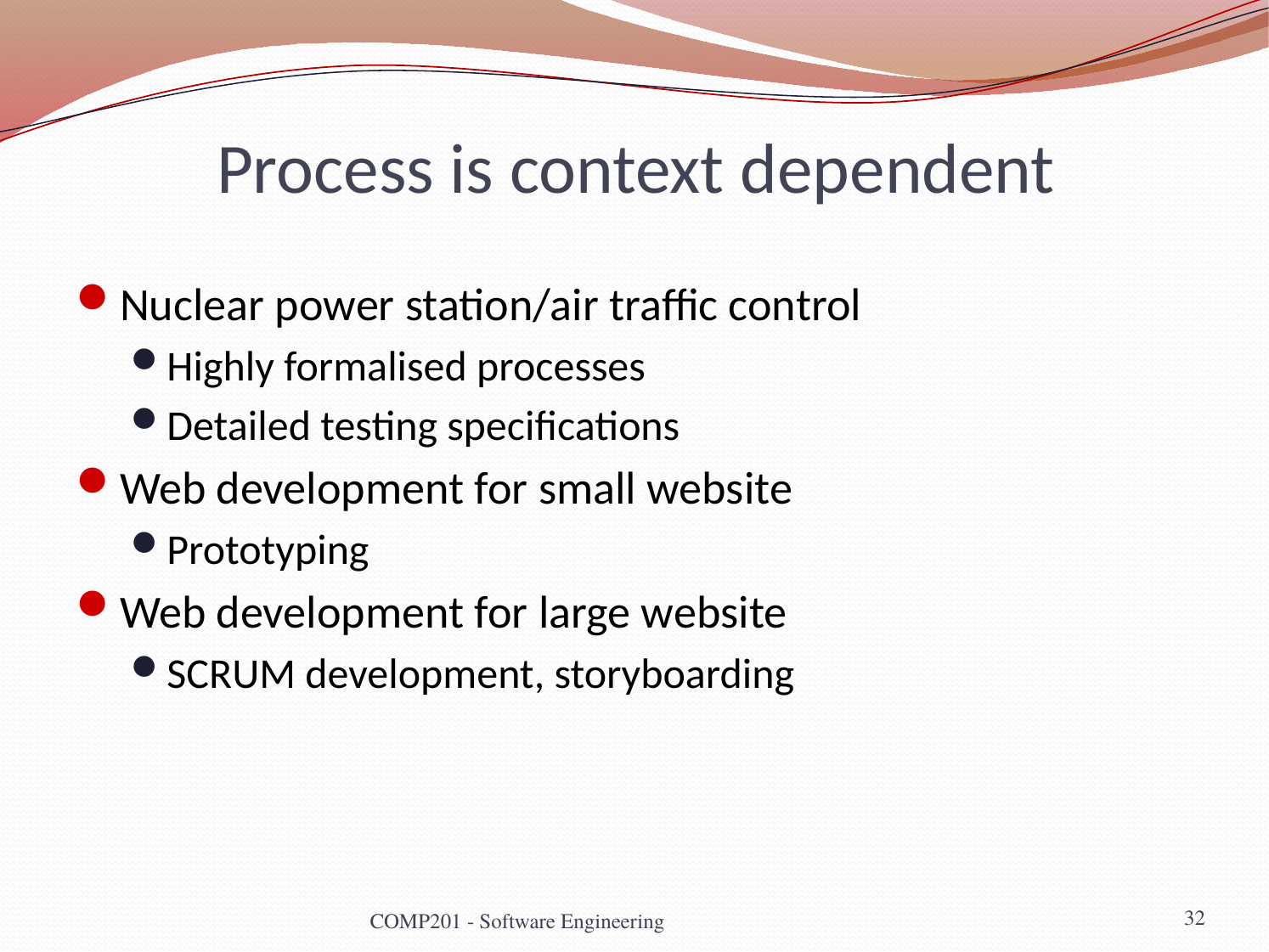

# Process is context dependent
Nuclear power station/air traffic control
Highly formalised processes
Detailed testing specifications
Web development for small website
Prototyping
Web development for large website
SCRUM development, storyboarding
COMP201 - Software Engineering
32